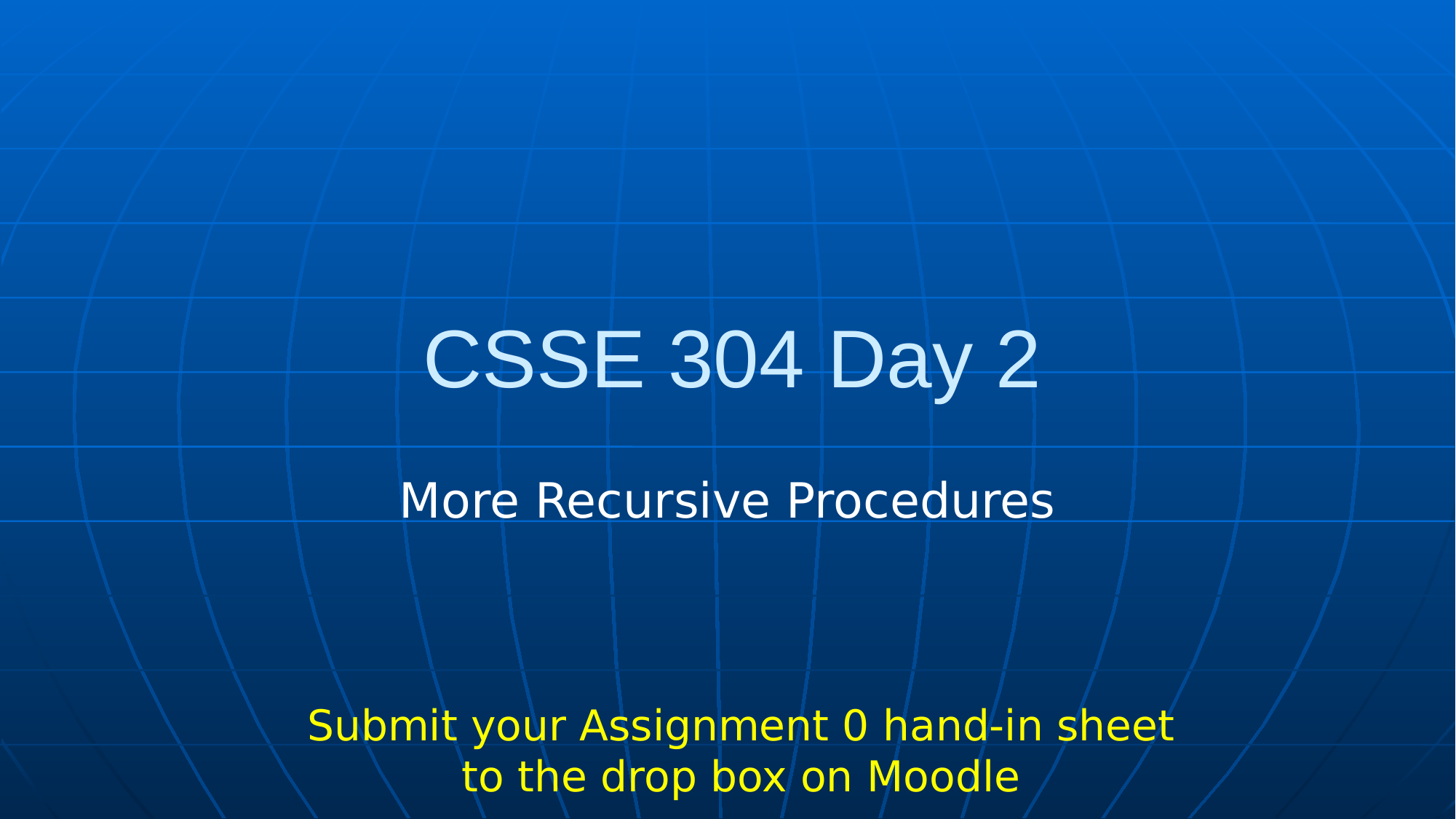

# CSSE 304 Day 2
More Recursive Procedures
Submit your Assignment 0 hand-in sheet to the drop box on Moodle